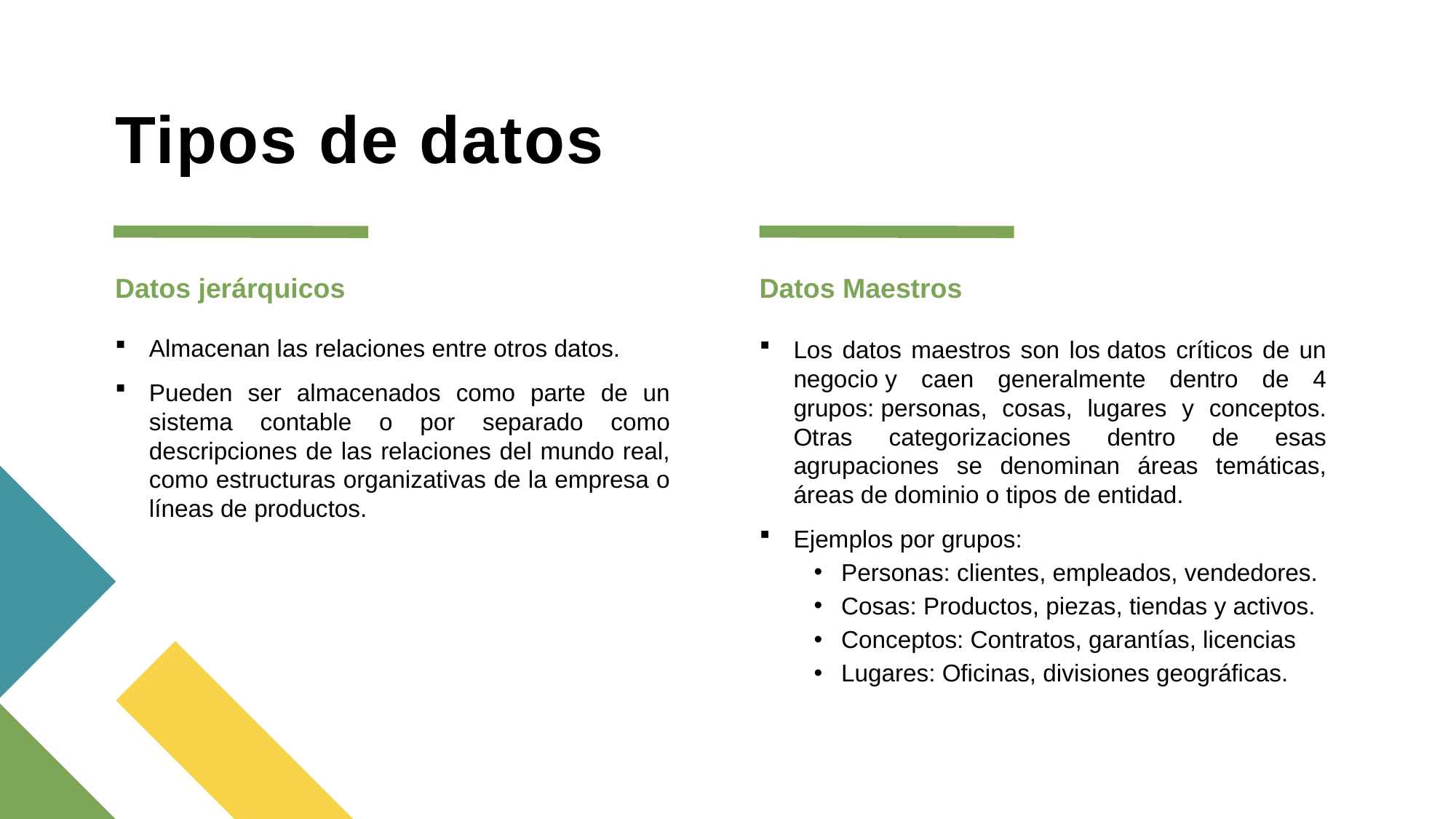

# Tipos de datos
Datos jerárquicos
Datos Maestros
Almacenan las relaciones entre otros datos.
Pueden ser almacenados como parte de un sistema contable o por separado como descripciones de las relaciones del mundo real, como estructuras organizativas de la empresa o líneas de productos.

Los datos maestros son los datos críticos de un negocio y caen generalmente dentro de 4 grupos: personas, cosas, lugares y conceptos. Otras categorizaciones dentro de esas agrupaciones se denominan áreas temáticas, áreas de dominio o tipos de entidad.
Ejemplos por grupos:
Personas: clientes, empleados, vendedores.
Cosas: Productos, piezas, tiendas y activos.
Conceptos: Contratos, garantías, licencias
Lugares: Oficinas, divisiones geográficas.